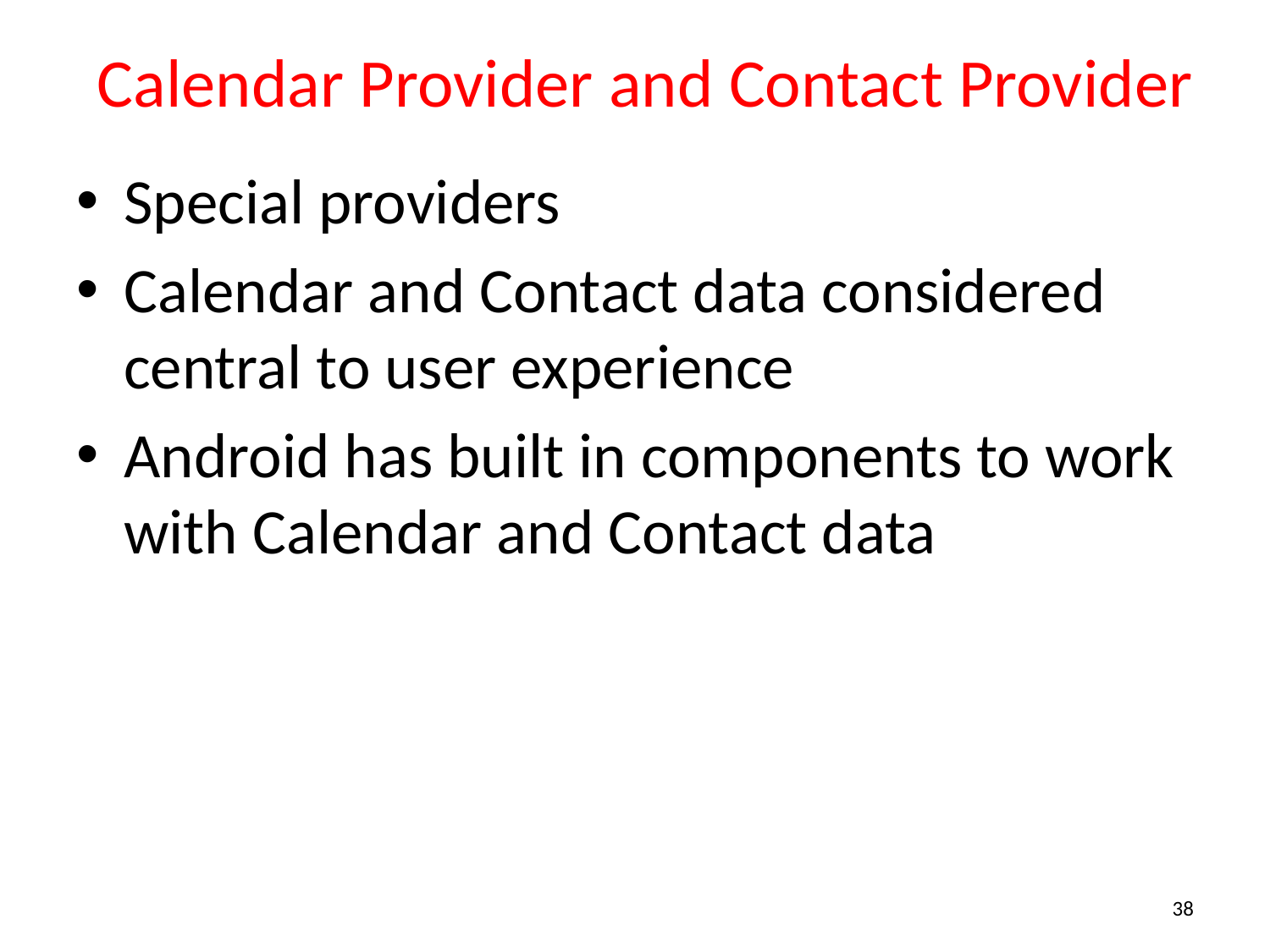

# Calendar Provider and Contact Provider
Special providers
Calendar and Contact data considered central to user experience
Android has built in components to work with Calendar and Contact data
38